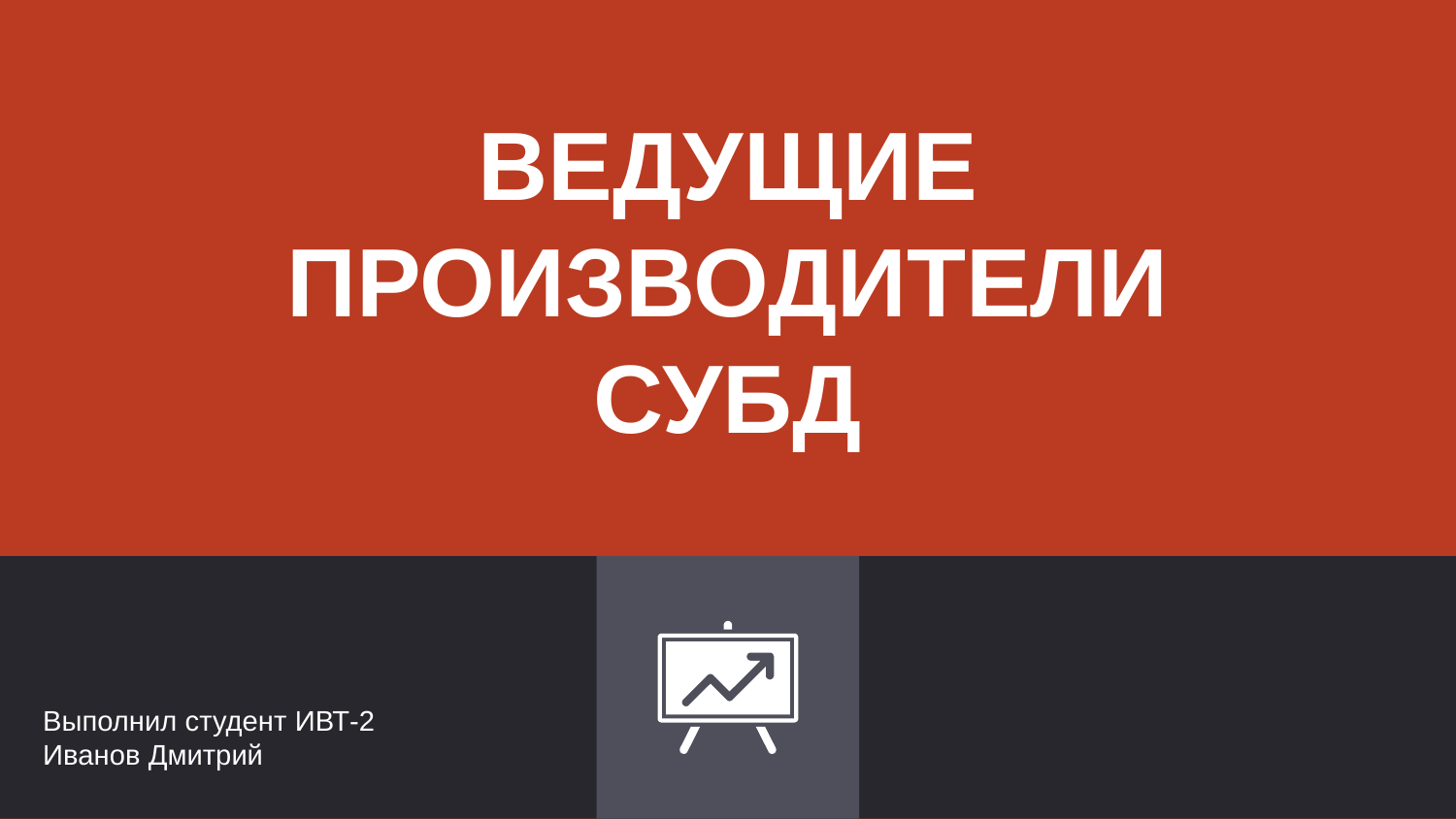

# ВЕДУЩИЕ ПРОИЗВОДИТЕЛИ СУБД

Выполнил студент ИВТ-2
Иванов Дмитрий